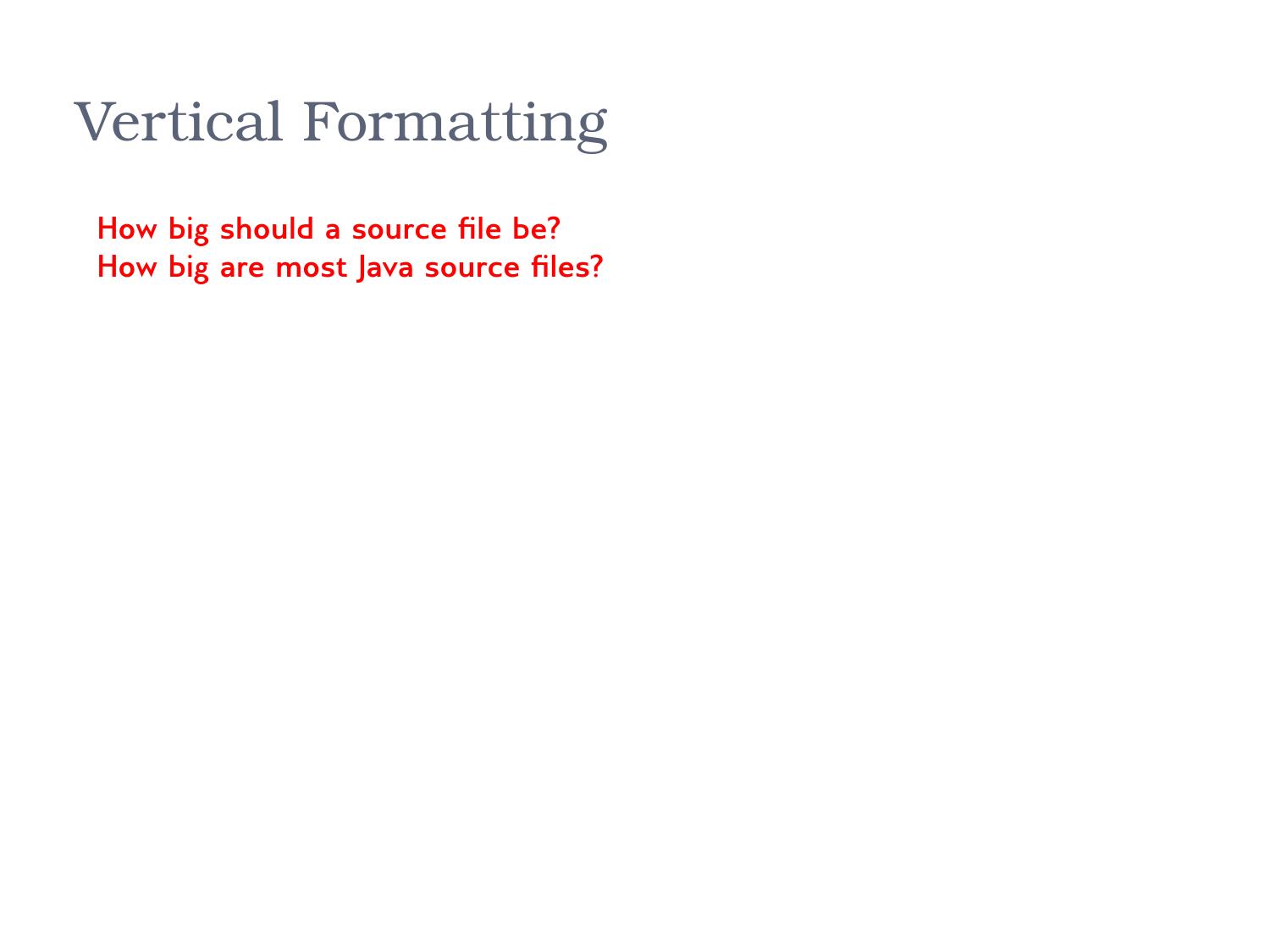

# Vertical Formatting
How big should a source file be?
How big are most Java source files?